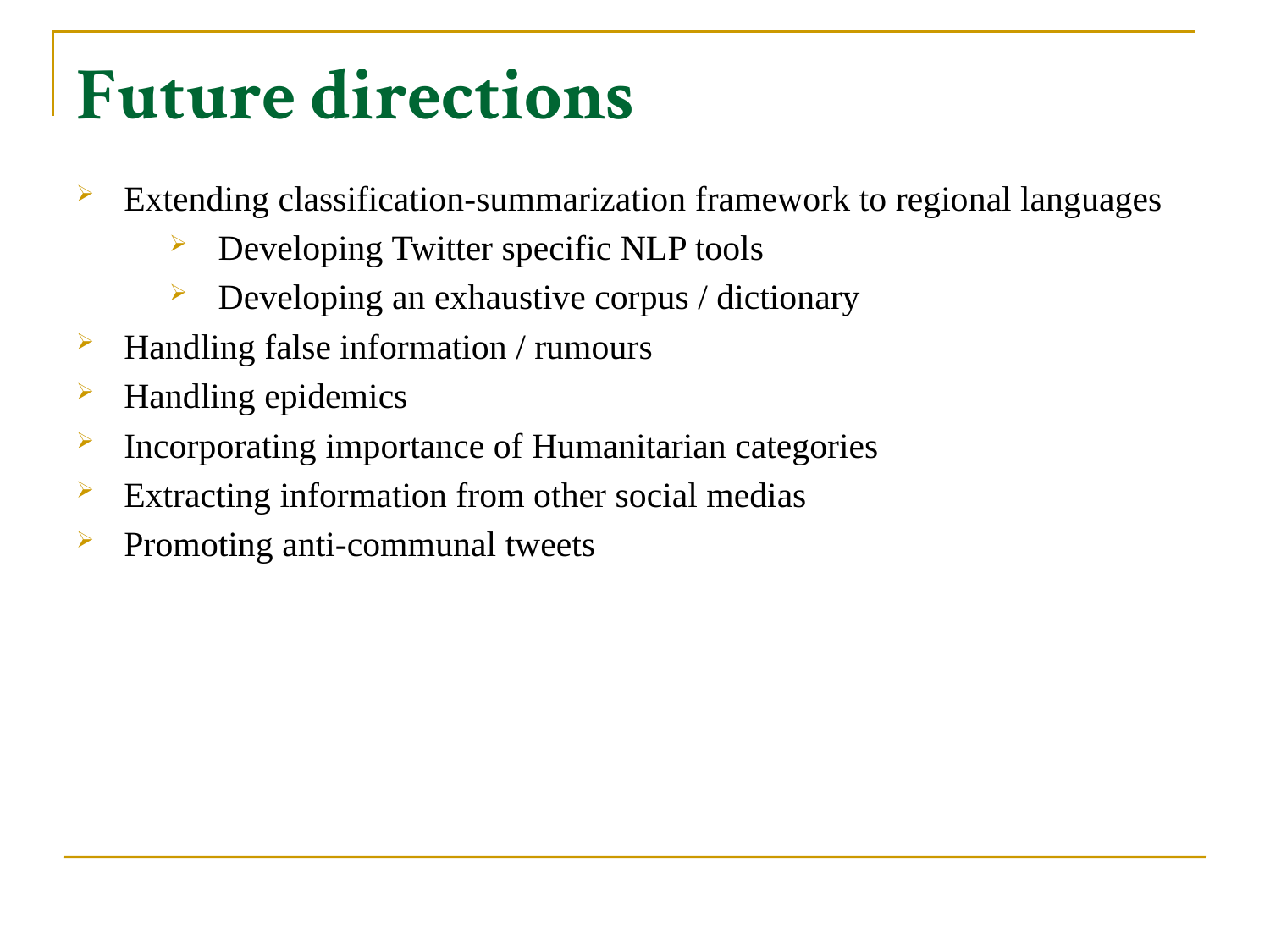

# Future directions
Extending classification-summarization framework to regional languages
Developing Twitter specific NLP tools
Developing an exhaustive corpus / dictionary
Handling false information / rumours
Handling epidemics
Incorporating importance of Humanitarian categories
Extracting information from other social medias
Promoting anti-communal tweets